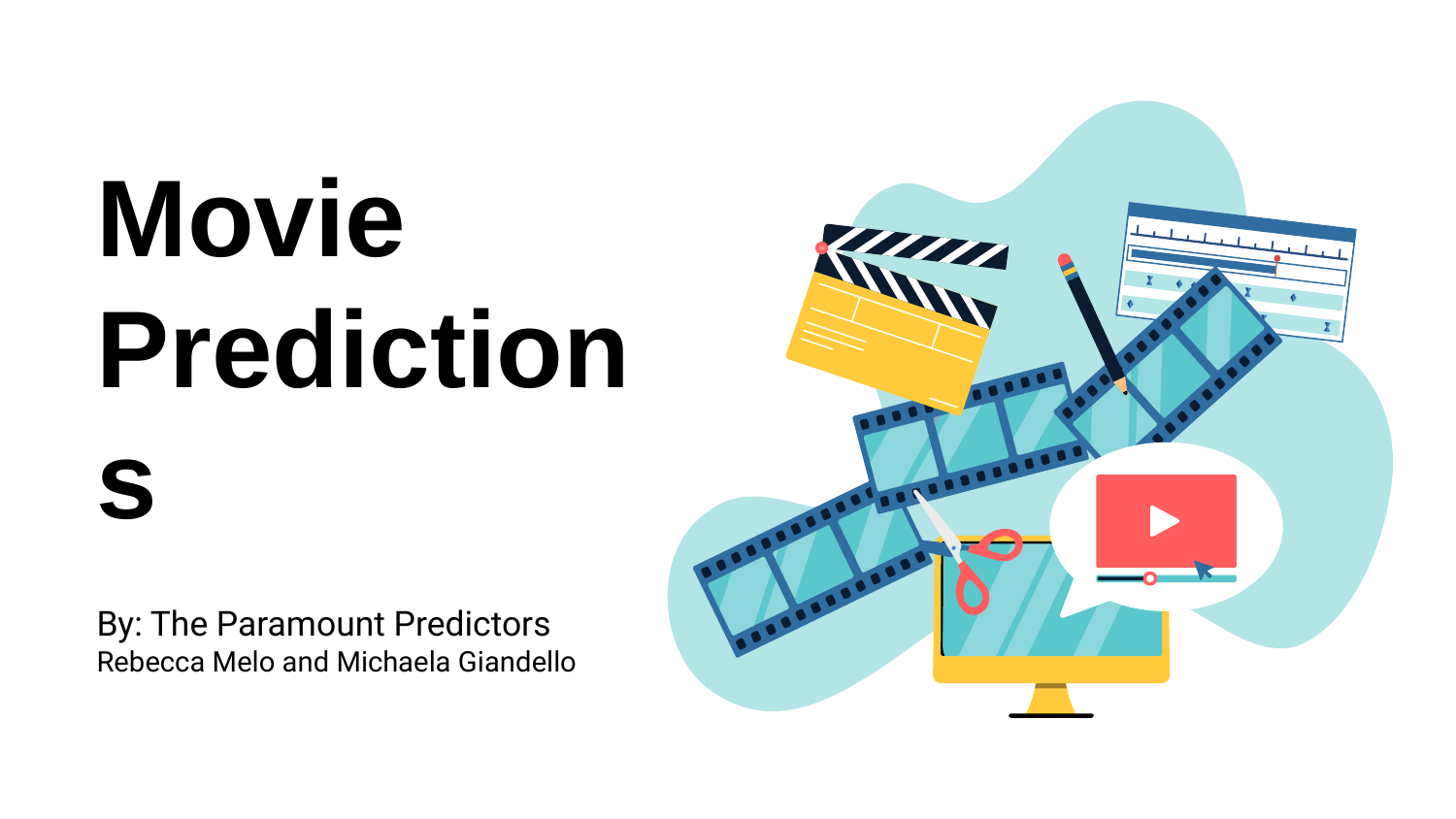

# Movie Predictions
By: The Paramount Predictors
Rebecca Melo and Michaela Giandello